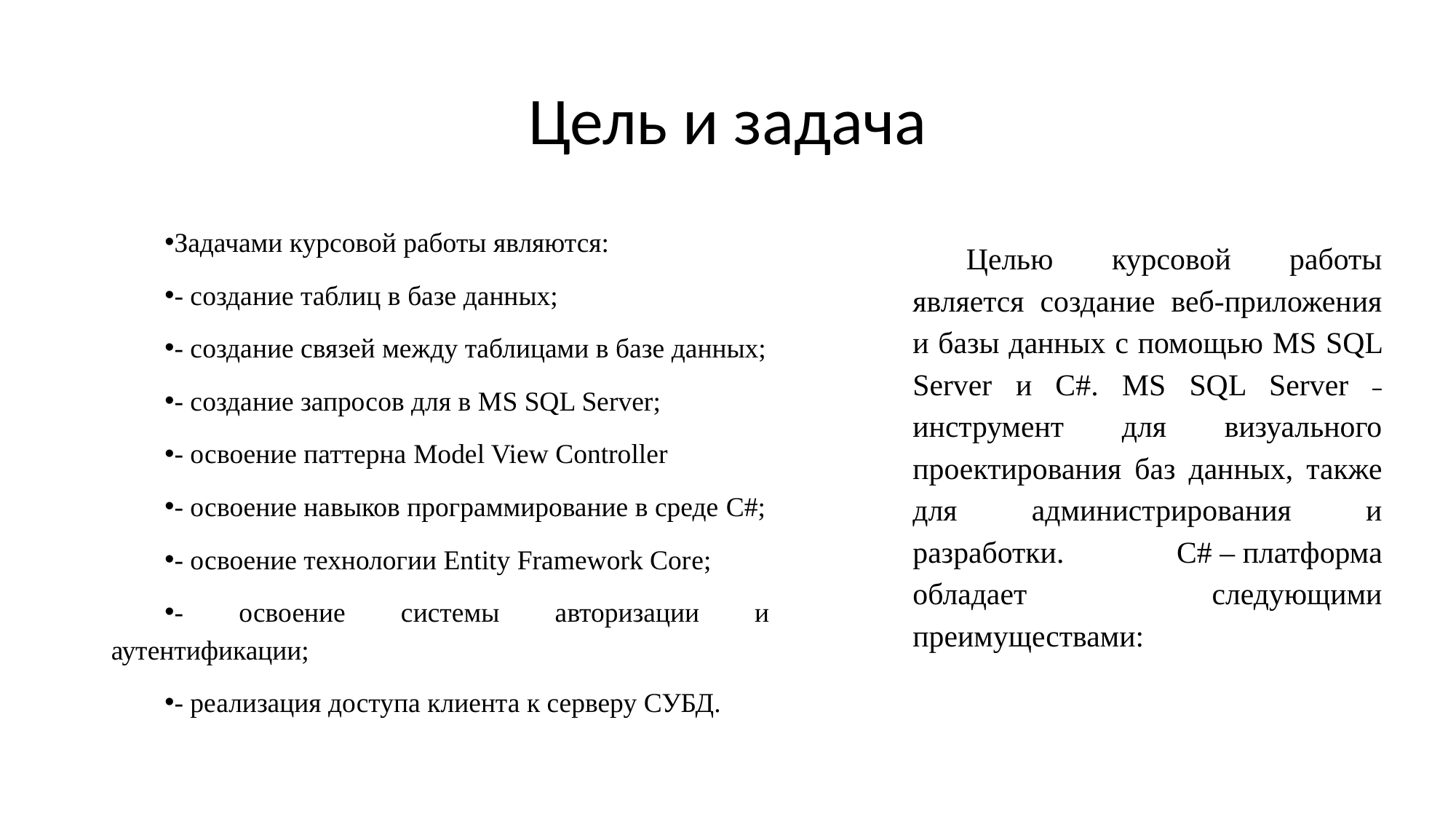

# Цель и задача
Задачами курсовой работы являются:
- создание таблиц в базе данных;
- создание связей между таблицами в базе данных;
- создание запросов для в MS SQL Server;
- освоение паттерна Model View Controller
- освоение навыков программирование в среде C#;
- освоение технологии Entity Framework Core;
- освоение системы авторизации и аутентификации;
- реализация доступа клиента к серверу СУБД.

Целью курсовой работы является создание веб-приложения и базы данных с помощью MS SQL Server и C#. MS SQL Server ˗ инструмент для визуального проектирования баз данных, также для администрирования и разработки. С# – платформа обладает следующими преимуществами: